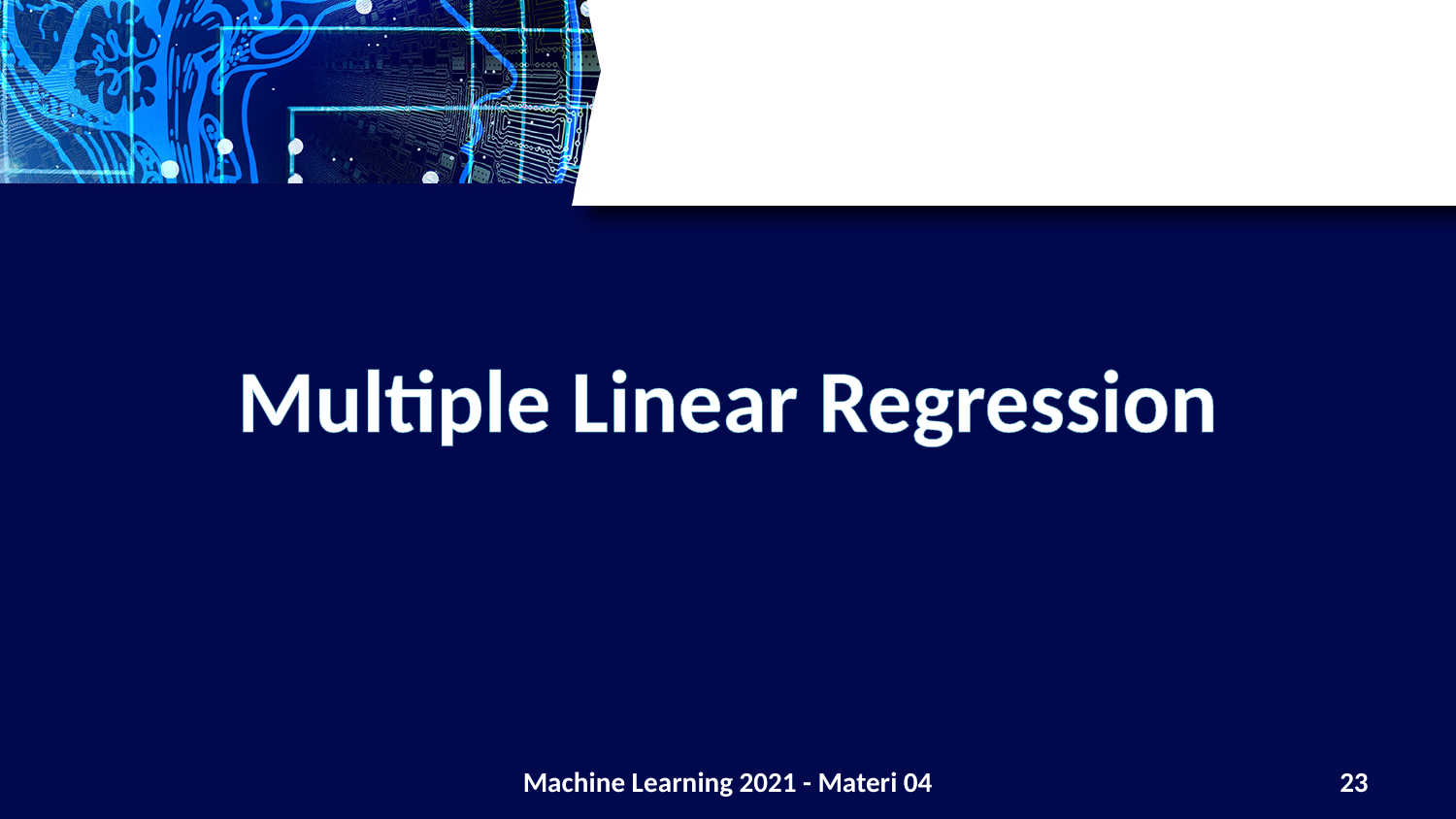

Multiple Linear Regression
Machine Learning 2021 - Materi 04
23